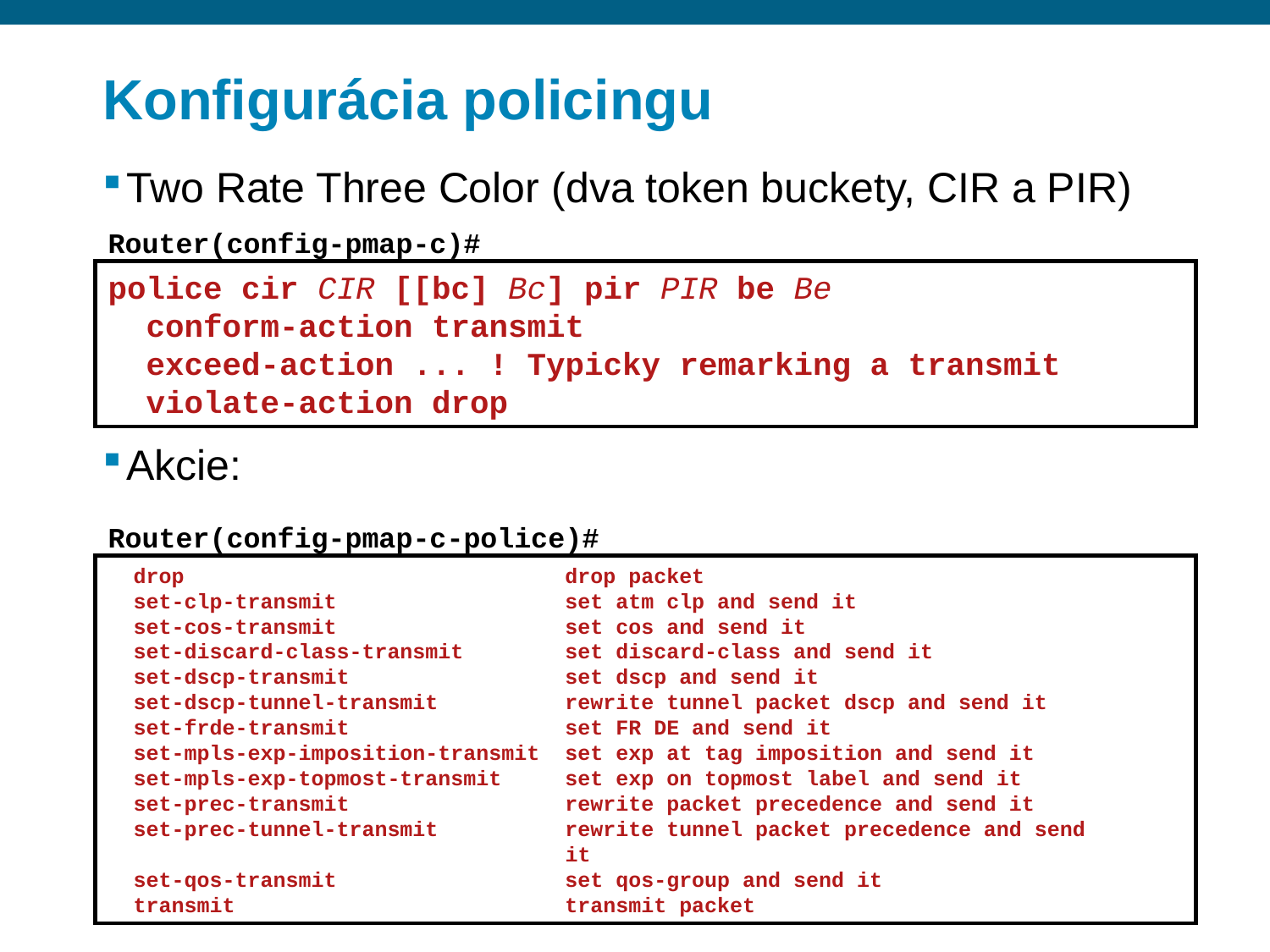

# Konfigurácia policingu
Two Rate Three Color (dva token buckety, CIR a PIR)

Akcie:
Router(config-pmap-c)#
police cir CIR [[bc] Bc] pir PIR be Be
  conform-action transmit
  exceed-action ... ! Typicky remarking a transmit
  violate-action drop
Router(config-pmap-c-police)#
  drop                              drop packet
  set-clp-transmit                  set atm clp and send it
  set-cos-transmit                  set cos and send it
  set-discard-class-transmit        set discard-class and send it
  set-dscp-transmit                 set dscp and send it
  set-dscp-tunnel-transmit          rewrite tunnel packet dscp and send it
  set-frde-transmit                 set FR DE and send it
  set-mpls-exp-imposition-transmit  set exp at tag imposition and send it
  set-mpls-exp-topmost-transmit     set exp on topmost label and send it
  set-prec-transmit                 rewrite packet precedence and send it
  set-prec-tunnel-transmit          rewrite tunnel packet precedence and send
                                    it
  set-qos-transmit                  set qos-group and send it
  transmit                          transmit packet